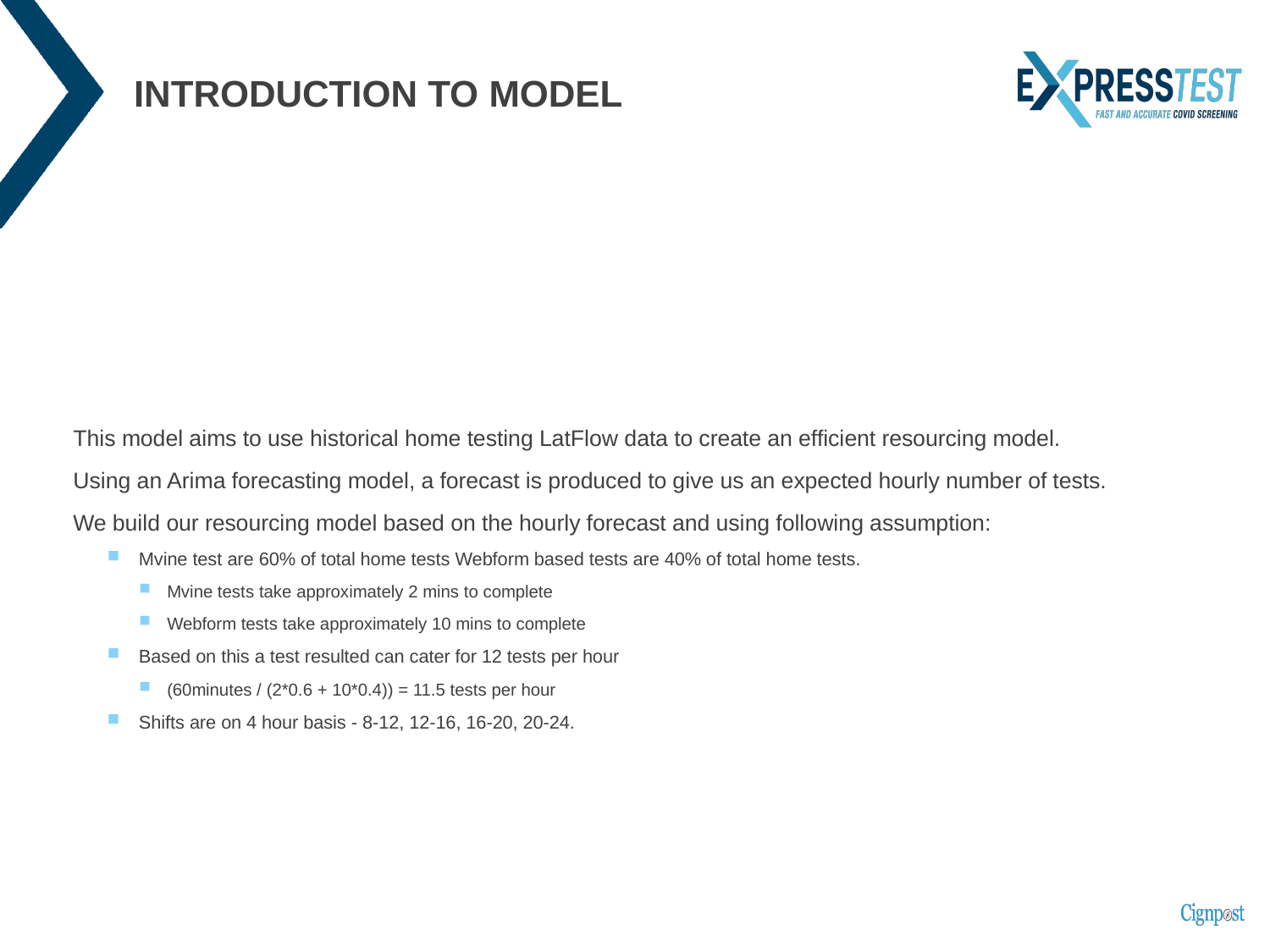

# Introduction to Model
This model aims to use historical home testing LatFlow data to create an efficient resourcing model.
Using an Arima forecasting model, a forecast is produced to give us an expected hourly number of tests.
We build our resourcing model based on the hourly forecast and using following assumption:
Mvine test are 60% of total home tests Webform based tests are 40% of total home tests.
Mvine tests take approximately 2 mins to complete
Webform tests take approximately 10 mins to complete
Based on this a test resulted can cater for 12 tests per hour
(60minutes / (2*0.6 + 10*0.4)) = 11.5 tests per hour
Shifts are on 4 hour basis - 8-12, 12-16, 16-20, 20-24.